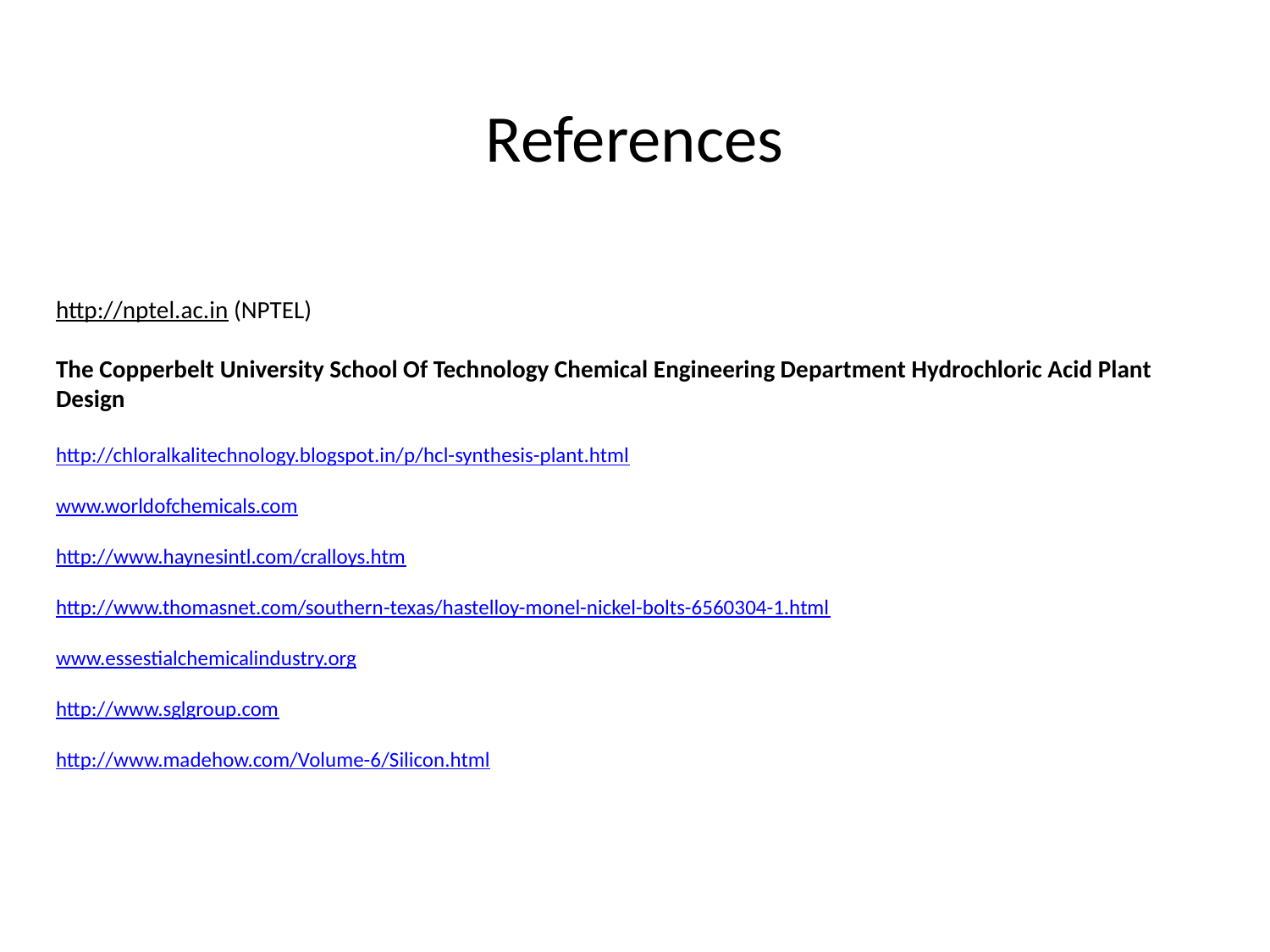

# References

http://nptel.ac.in (NPTEL)

The Copperbelt University School Of Technology Chemical Engineering Department Hydrochloric Acid Plant Design

http://chloralkalitechnology.blogspot.in/p/hcl-synthesis-plant.html

www.worldofchemicals.com

http://www.haynesintl.com/cralloys.htm

http://www.thomasnet.com/southern-texas/hastelloy-monel-nickel-bolts-6560304-1.html

www.essestialchemicalindustry.org

http://www.sglgroup.com

http://www.madehow.com/Volume-6/Silicon.html